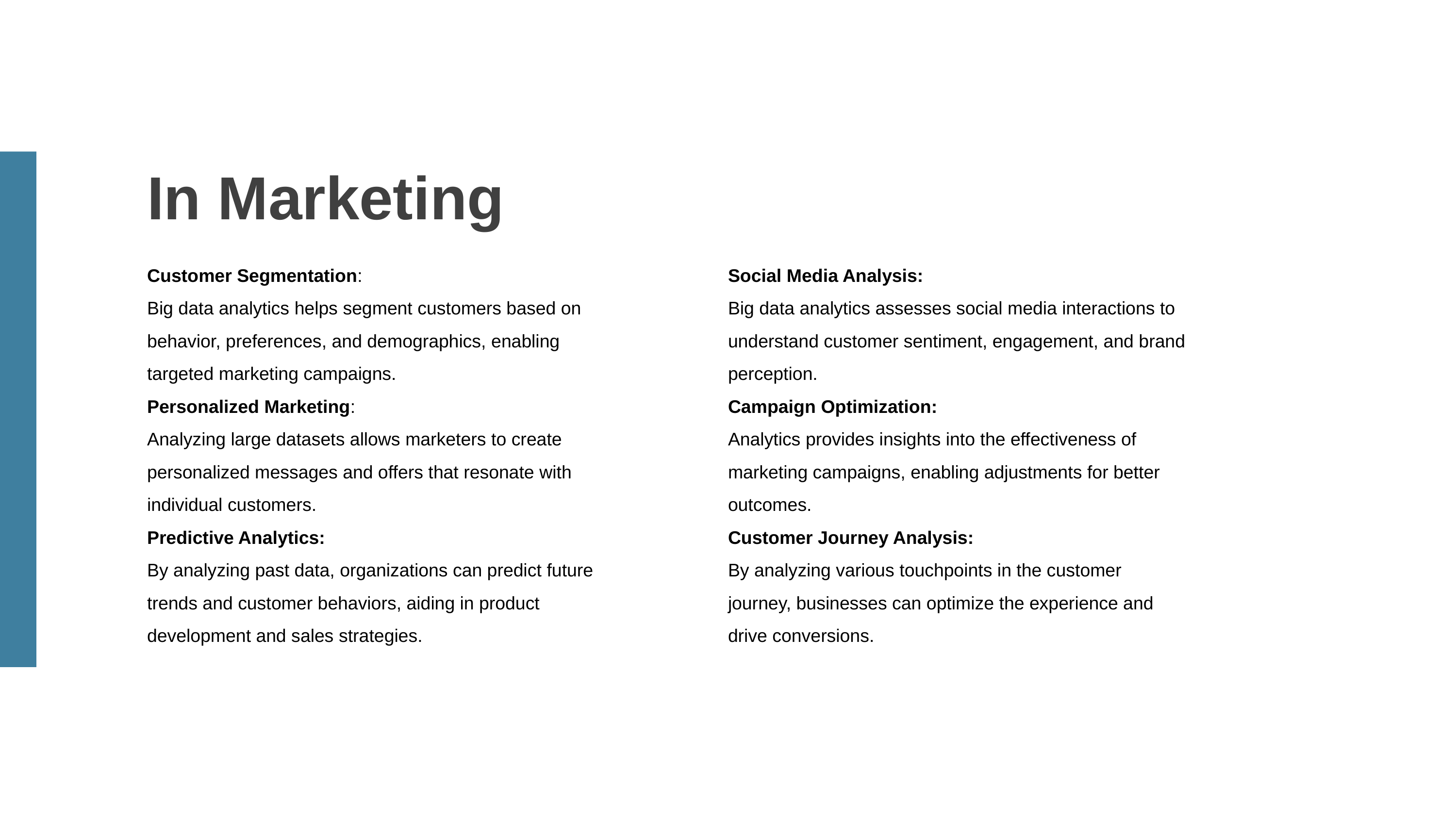

In Marketing
Customer Segmentation:
Big data analytics helps segment customers based on behavior, preferences, and demographics, enabling targeted marketing campaigns.
Personalized Marketing:
Analyzing large datasets allows marketers to create personalized messages and offers that resonate with individual customers.
Predictive Analytics:
By analyzing past data, organizations can predict future trends and customer behaviors, aiding in product development and sales strategies.
Social Media Analysis:
Big data analytics assesses social media interactions to understand customer sentiment, engagement, and brand perception.
Campaign Optimization:
Analytics provides insights into the effectiveness of marketing campaigns, enabling adjustments for better outcomes.
Customer Journey Analysis:
By analyzing various touchpoints in the customer journey, businesses can optimize the experience and drive conversions.